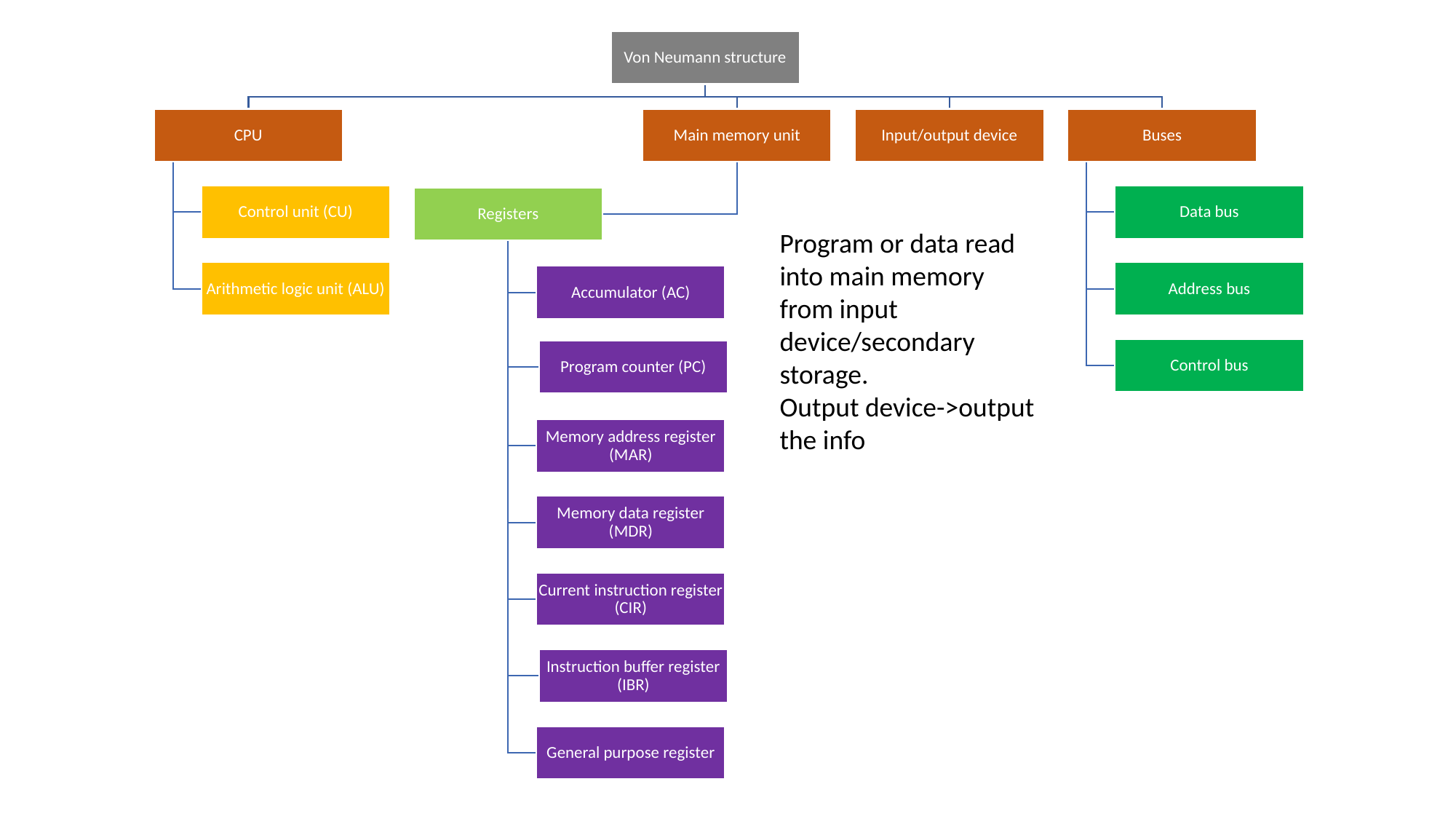

Von Neumann structure
CPU
Control unit (CU)
Arithmetic logic unit (ALU)
Main memory unit
Registers
Accumulator (AC)
Program counter (PC)
Memory address register (MAR)
Memory data register (MDR)
Current instruction register (CIR)
Instruction buffer register (IBR)
General purpose register
Input/output device
Buses
Data bus
Address bus
Control bus
Program or data read into main memory from input device/secondary storage.
Output device->output the info